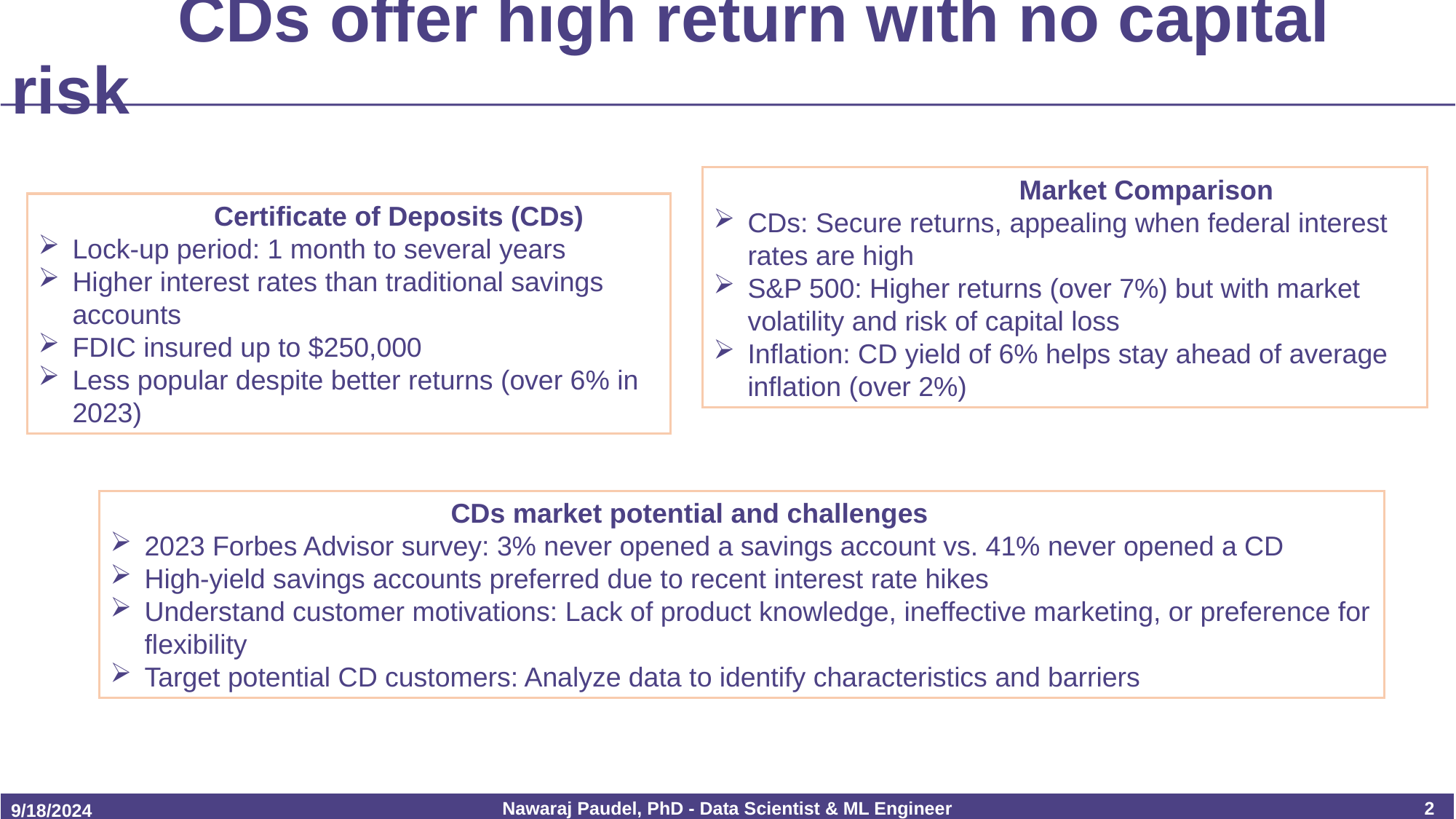

# CDs offer high return with no capital risk
                                        Market Comparison
CDs: Secure returns, appealing when federal interest rates are high
S&P 500: Higher returns (over 7%) but with market volatility and risk of capital loss
Inflation: CD yield of 6% helps stay ahead of average inflation (over 2%)
                       Certificate of Deposits (CDs)
Lock-up period: 1 month to several years
Higher interest rates than traditional savings accounts
FDIC insured up to $250,000
Less popular despite better returns (over 6% in 2023)
		                CDs market potential and challenges
2023 Forbes Advisor survey: 3% never opened a savings account vs. 41% never opened a CD
High-yield savings accounts preferred due to recent interest rate hikes
Understand customer motivations: Lack of product knowledge, ineffective marketing, or preference for flexibility
Target potential CD customers: Analyze data to identify characteristics and barriers
Nawaraj Paudel, PhD - Data Scientist & ML Engineer
2
9/18/2024